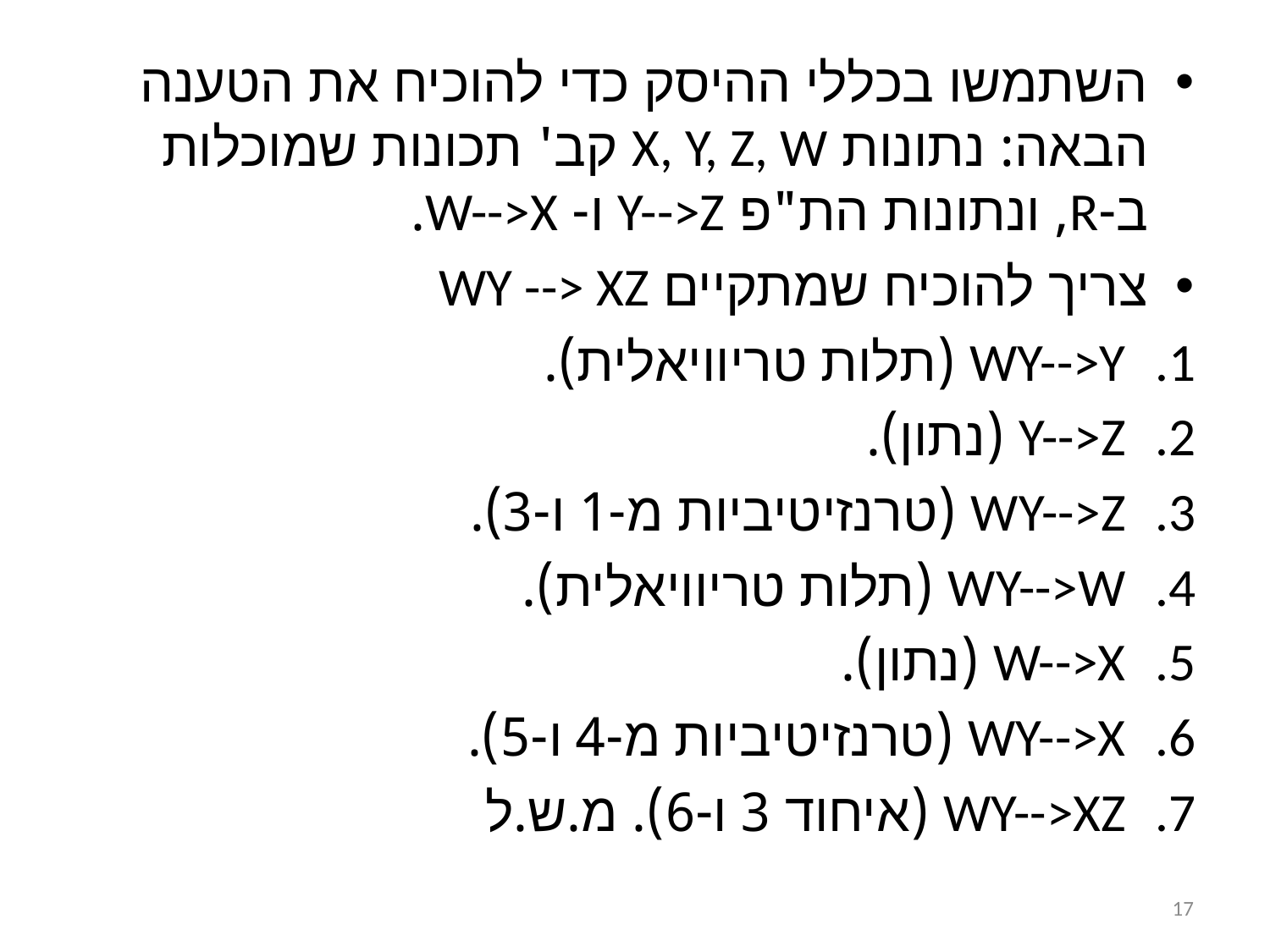

השתמשו בכללי ההיסק כדי להוכיח את הטענה הבאה: נתונות X, Y, Z, W קב' תכונות שמוכלות ב-R, ונתונות הת"פ Y-->Z ו- W-->X.
צריך להוכיח שמתקיים WY --> XZ
WY-->Y (תלות טריוויאלית).
Y-->Z (נתון).
WY-->Z (טרנזיטיביות מ-1 ו-3).
WY-->W (תלות טריוויאלית).
W-->X (נתון).
WY-->X (טרנזיטיביות מ-4 ו-5).
WY-->XZ (איחוד 3 ו-6). מ.ש.ל
17